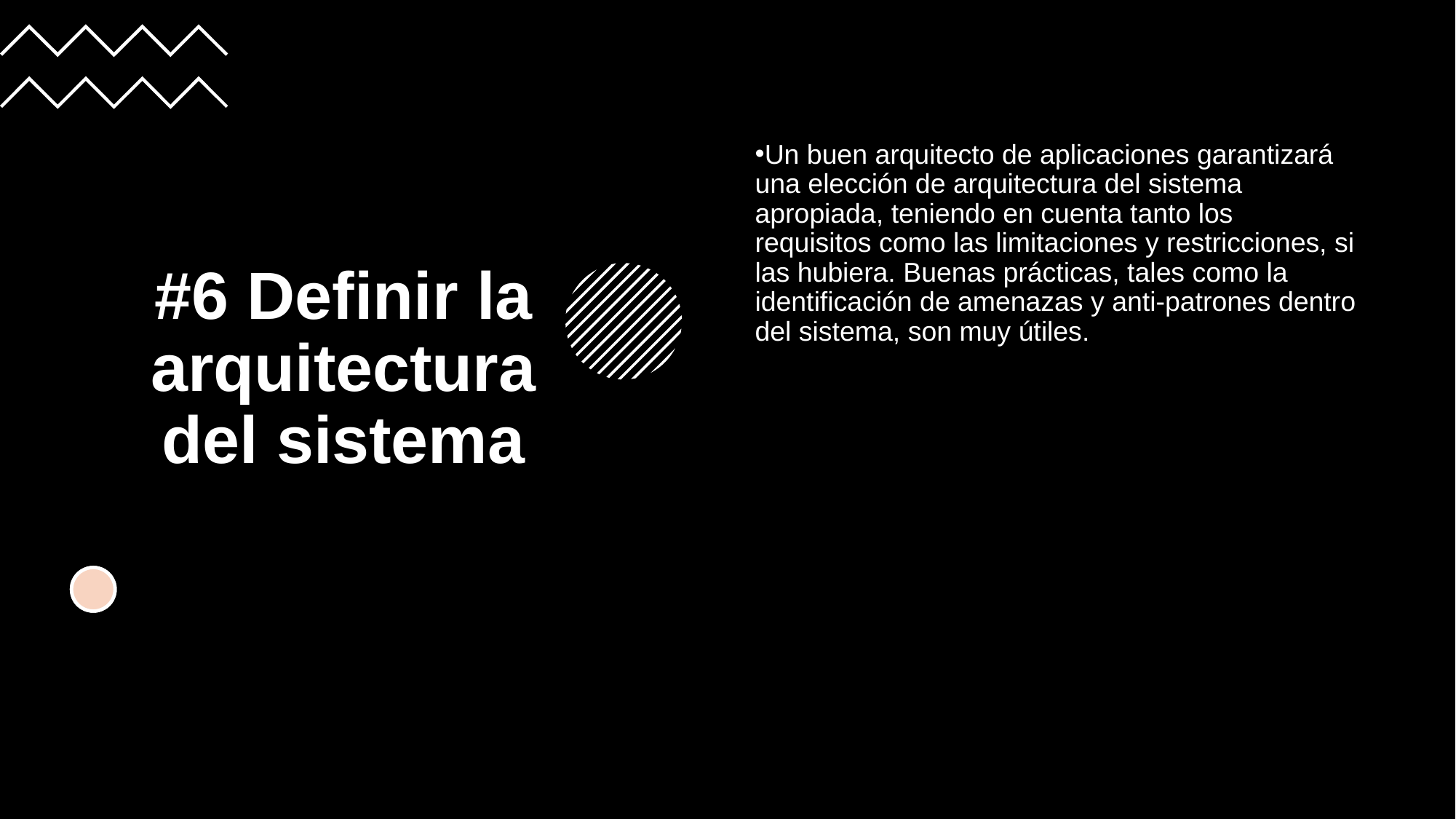

#6 Definir la arquitectura del sistema

Un buen arquitecto de aplicaciones garantizará una elección de arquitectura del sistema apropiada, teniendo en cuenta tanto los requisitos como las limitaciones y restricciones, si las hubiera. Buenas prácticas, tales como la identificación de amenazas y anti-patrones dentro del sistema, son muy útiles.